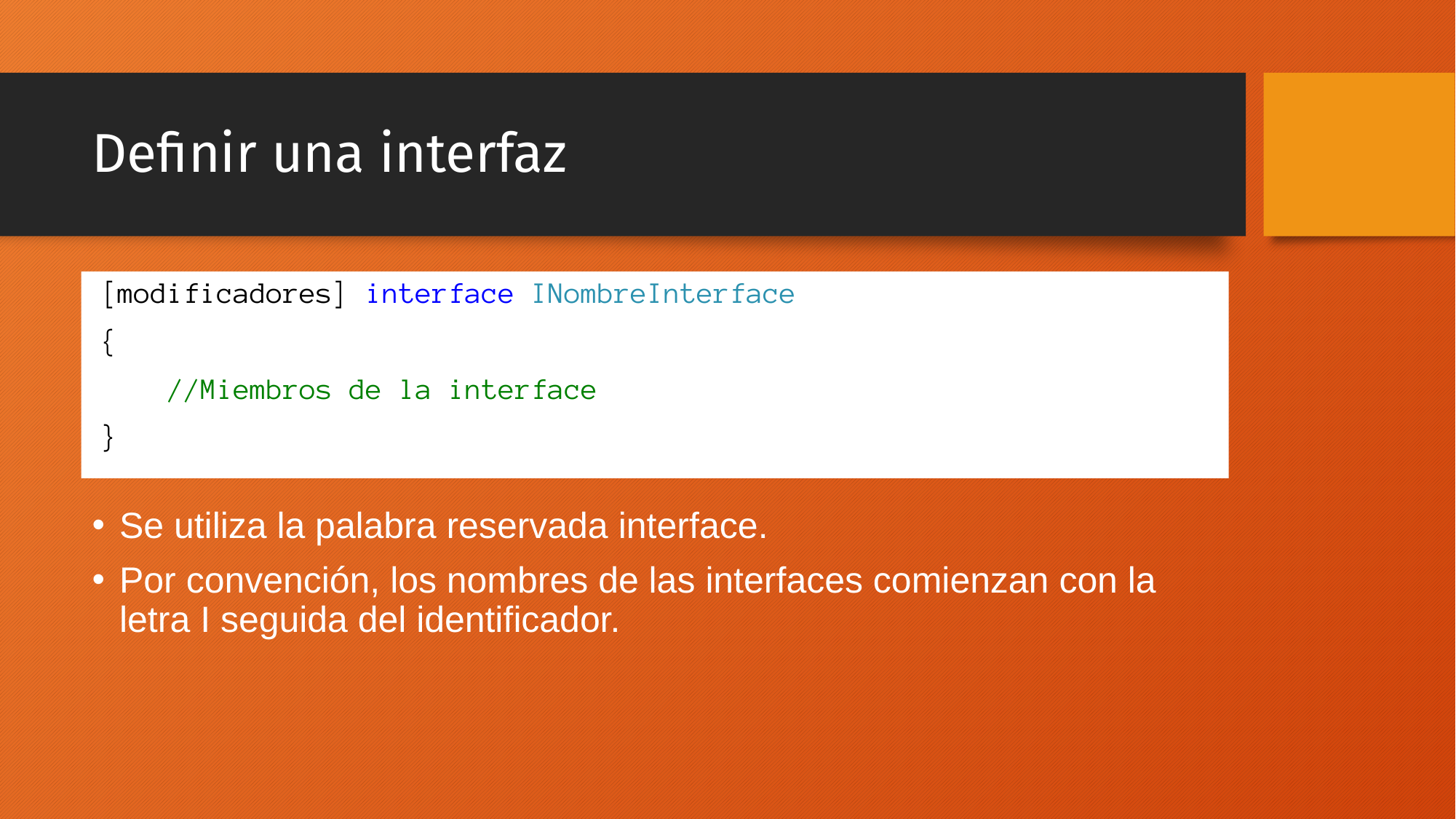

# Definir una interfaz
[modificadores] interface INombreInterface
{
    //Miembros de la interface
}
Se utiliza la palabra reservada interface.
Por convención, los nombres de las interfaces comienzan con la letra I seguida del identificador.